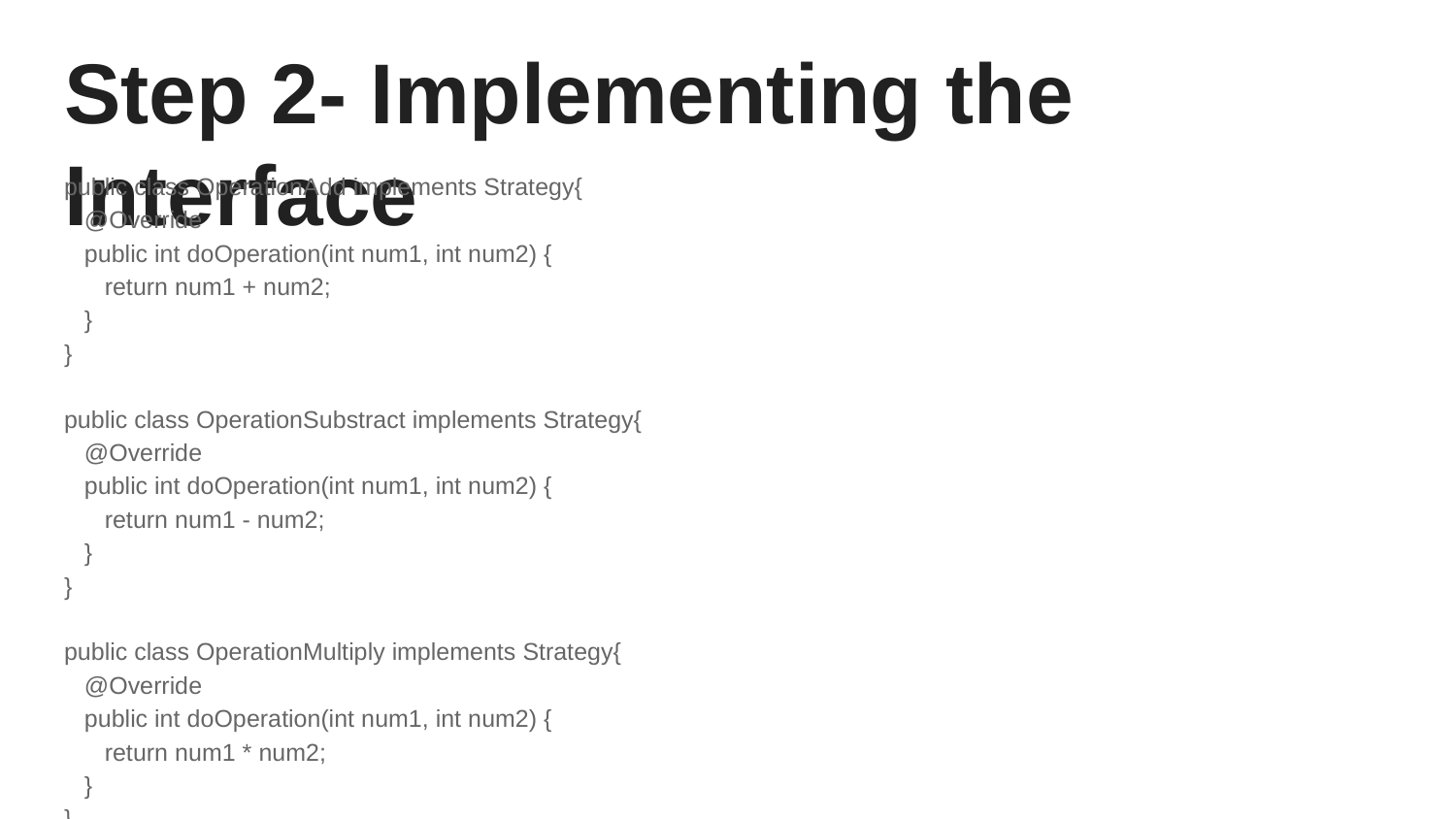

# Step 2- Implementing the Interface
public class OperationAdd implements Strategy{
   @Override
   public int doOperation(int num1, int num2) {
      return num1 + num2;
   }
}
public class OperationSubstract implements Strategy{
   @Override
   public int doOperation(int num1, int num2) {
      return num1 - num2;
   }
}
public class OperationMultiply implements Strategy{
   @Override
   public int doOperation(int num1, int num2) {
      return num1 * num2;
   }
}